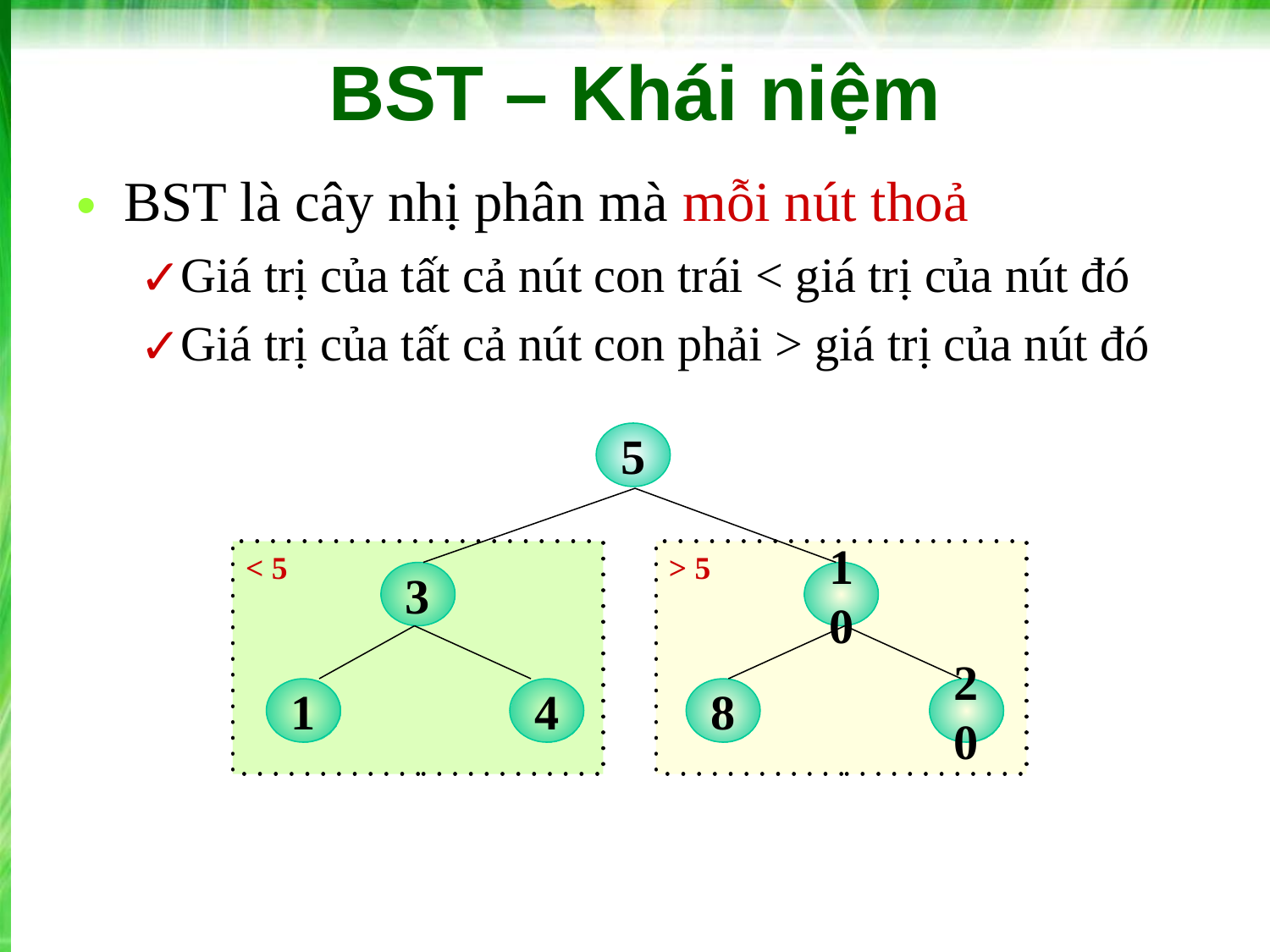

# BST – Khái niệm
BST là cây nhị phân mà mỗi nút thoả
Giá trị của tất cả nút con trái < giá trị của nút đó
Giá trị của tất cả nút con phải > giá trị của nút đó
5

< 5

> 5
3
10
1
4
8
20
39